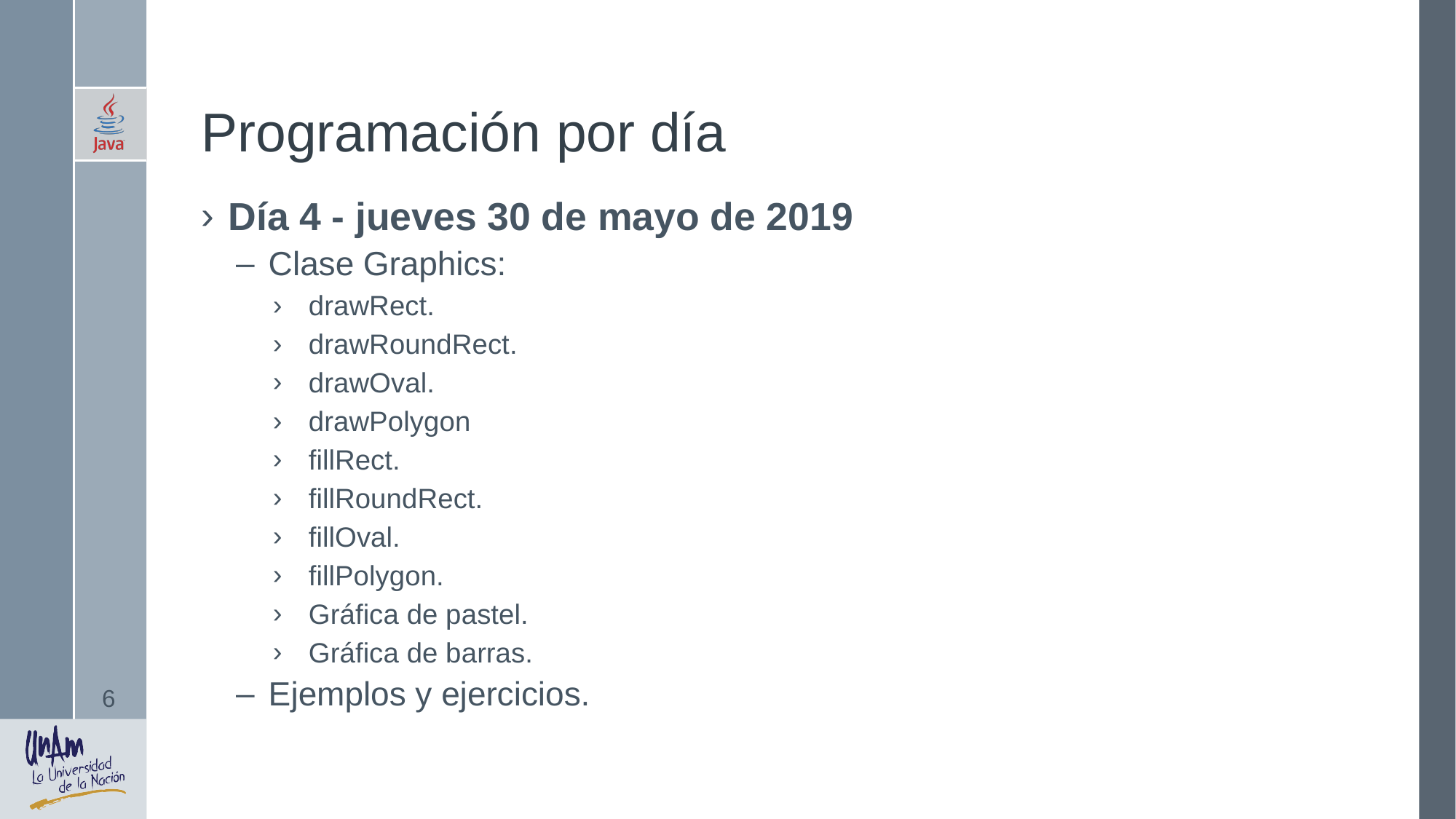

# Programación por día
Día 4 - jueves 30 de mayo de 2019
Clase Graphics:
drawRect.
drawRoundRect.
drawOval.
drawPolygon
fillRect.
fillRoundRect.
fillOval.
fillPolygon.
Gráfica de pastel.
Gráfica de barras.
Ejemplos y ejercicios.

6